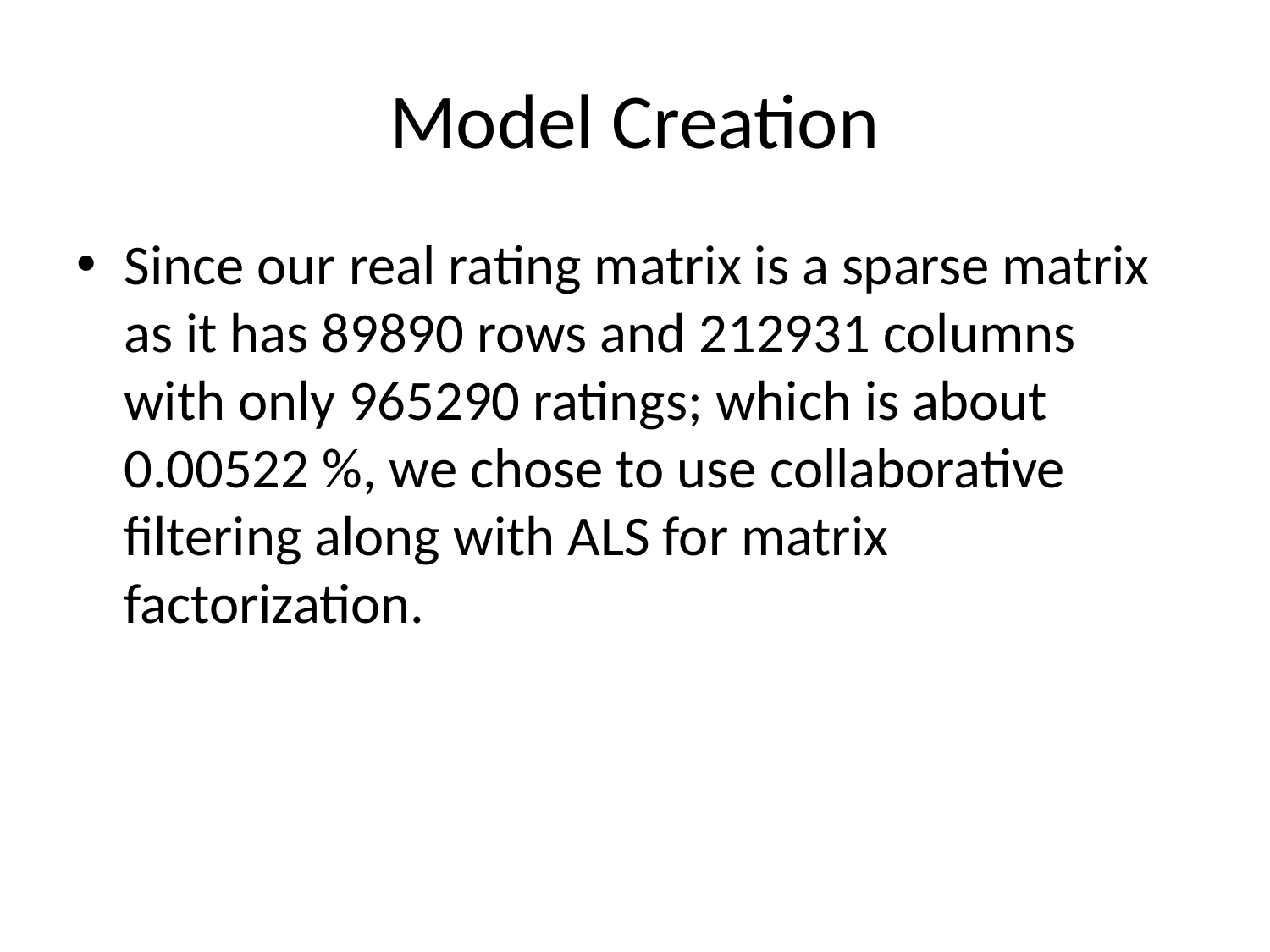

# Model Creation
Since our real rating matrix is a sparse matrix as it has 89890 rows and 212931 columns   with only 965290 ratings; which is about 0.00522 %, we chose to use collaborative filtering along with ALS for matrix factorization.